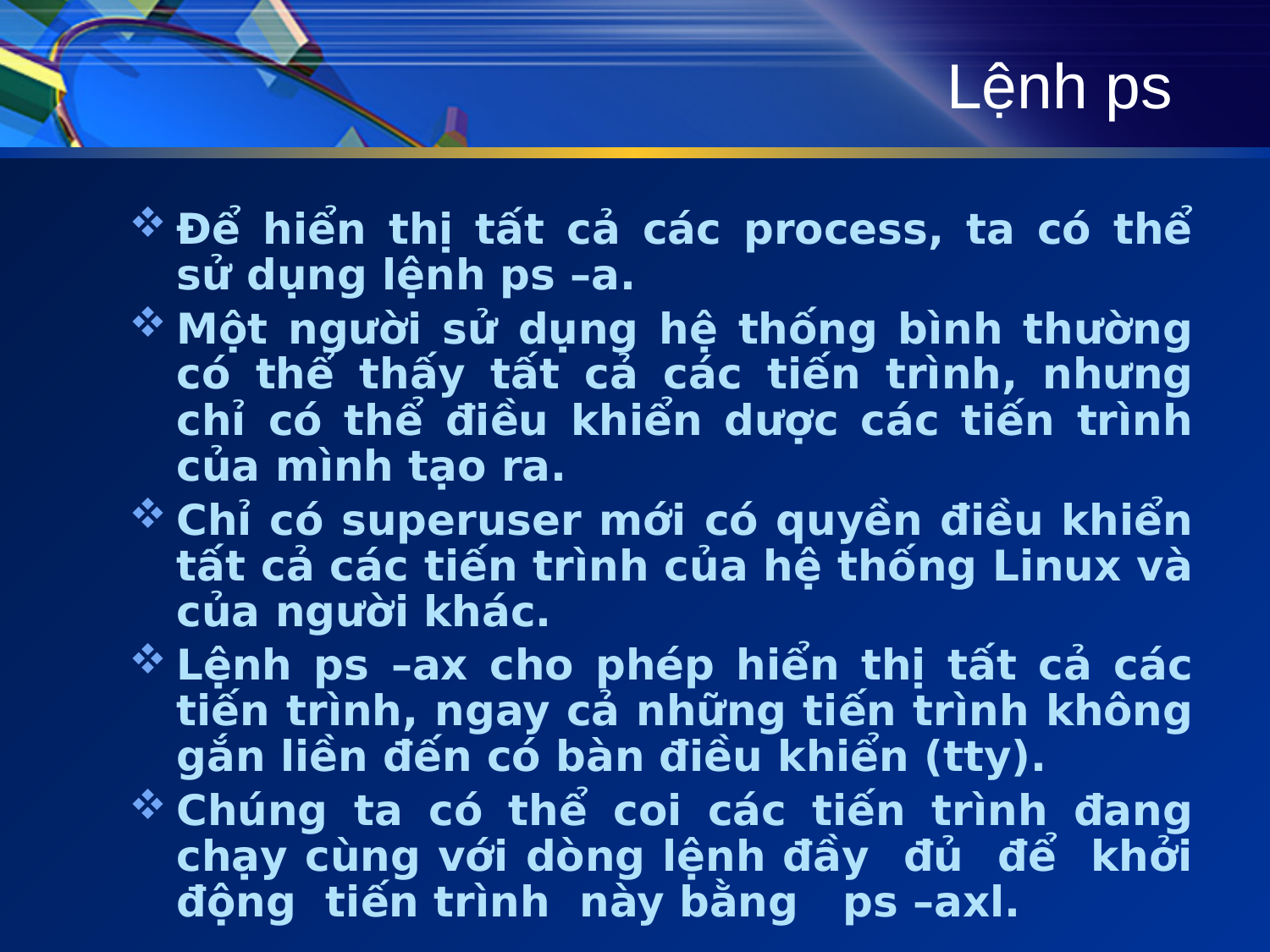

# Lệnh ps
Để hiển thị tất cả các process, ta có thể sử dụng lệnh ps –a.
Một người sử dụng hệ thống bình thường có thể thấy tất cả các tiến trình, nhưng chỉ có thể điều khiển dược các tiến trình của mình tạo ra.
Chỉ có superuser mới có quyền điều khiển tất cả các tiến trình của hệ thống Linux và của người khác.
Lệnh ps –ax cho phép hiển thị tất cả các tiến trình, ngay cả những tiến trình không gắn liền đến có bàn điều khiển (tty).
Chúng ta có thể coi các tiến trình đang chạy cùng với dòng lệnh đầy  đủ  để  khởi động  tiến trình  này bằng   ps –axl.